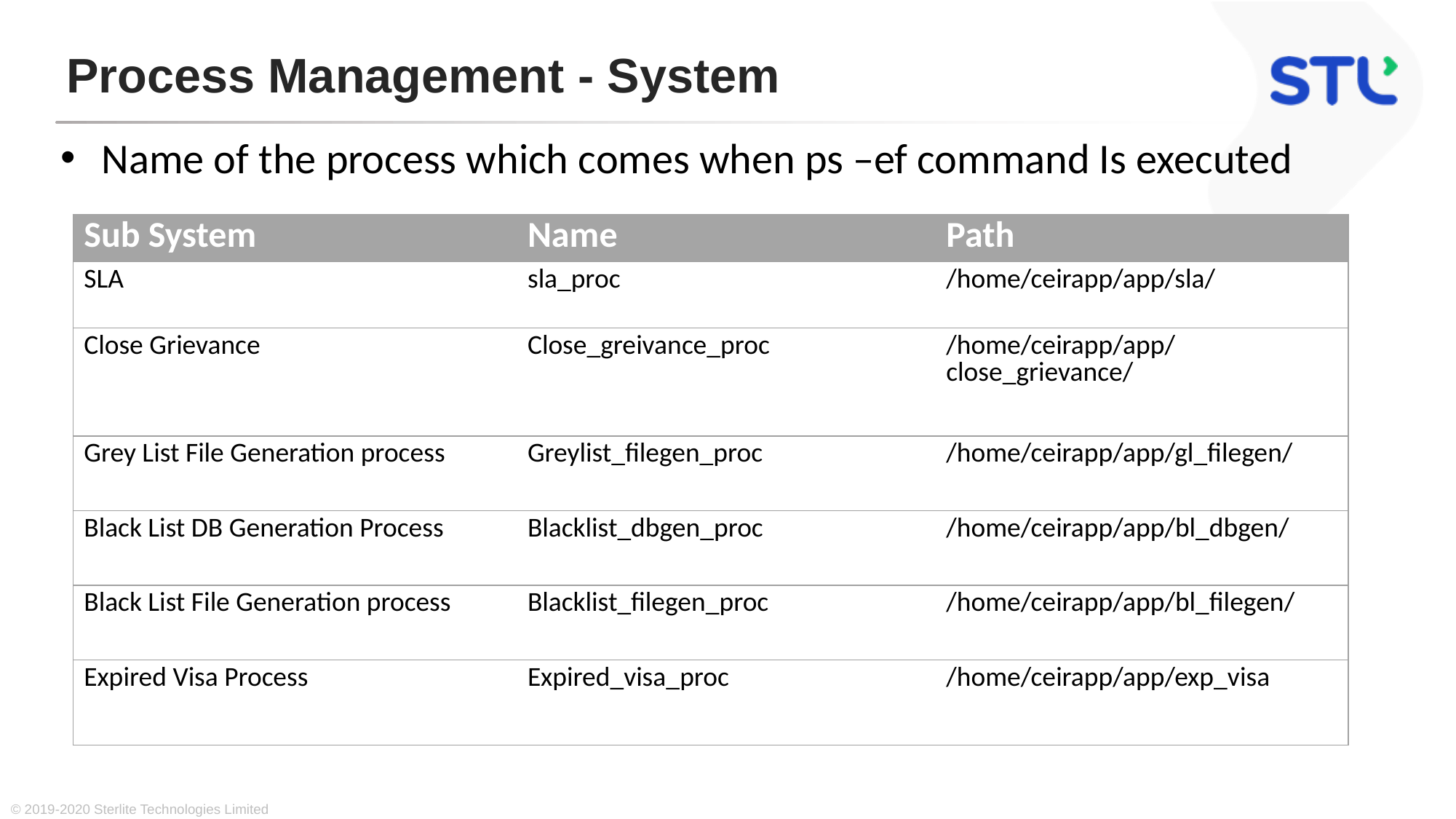

# Process Management - System
Name of the process which comes when ps –ef command Is executed

| Sub System | Name | Path |
| --- | --- | --- |
| SLA | sla\_proc | /home/ceirapp/app/sla/ |
| Close Grievance | Close\_greivance\_proc | /home/ceirapp/app/close\_grievance/ |
| Grey List File Generation process | Greylist\_filegen\_proc | /home/ceirapp/app/gl\_filegen/ |
| Black List DB Generation Process | Blacklist\_dbgen\_proc | /home/ceirapp/app/bl\_dbgen/ |
| Black List File Generation process | Blacklist\_filegen\_proc | /home/ceirapp/app/bl\_filegen/ |
| Expired Visa Process | Expired\_visa\_proc | /home/ceirapp/app/exp\_visa |
© 2019-2020 Sterlite Technologies Limited